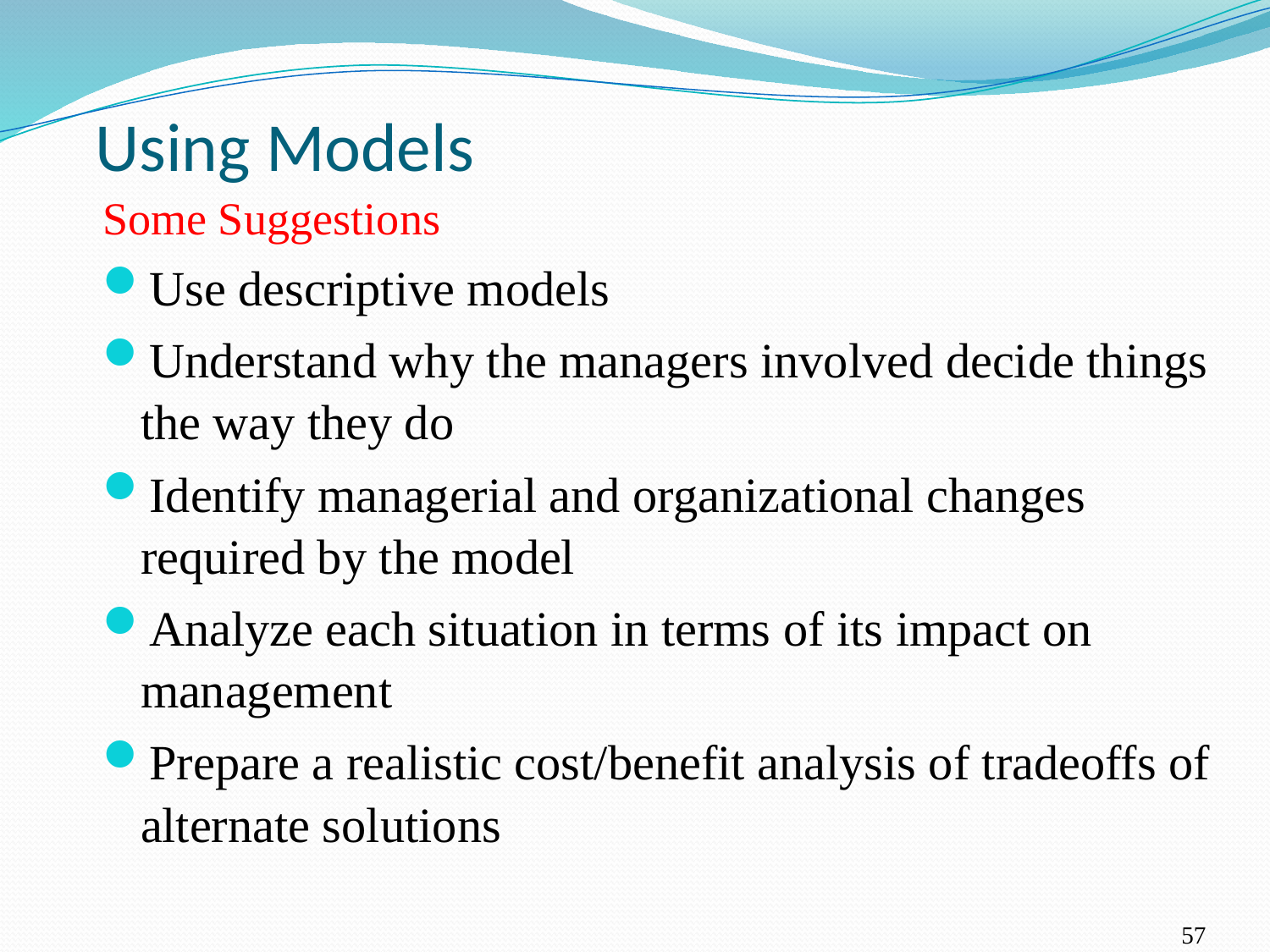

# Using Models
Some Suggestions
Use descriptive models
Understand why the managers involved decide things the way they do
Identify managerial and organizational changes required by the model
Analyze each situation in terms of its impact on management
Prepare a realistic cost/benefit analysis of tradeoffs of alternate solutions
57